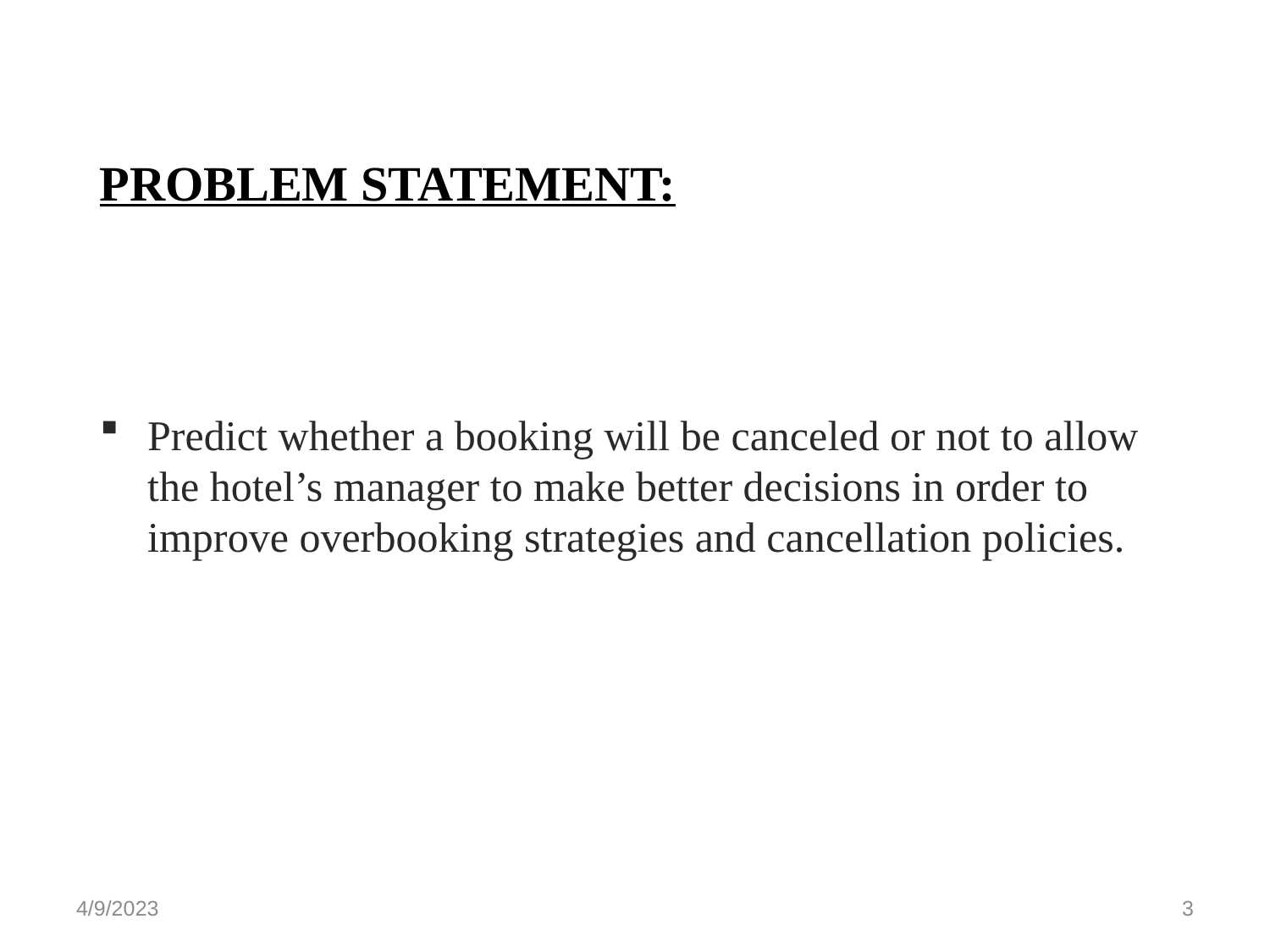

# PROBLEM STATEMENT:
Predict whether a booking will be canceled or not to allow the hotel’s manager to make better decisions in order to improve overbooking strategies and cancellation policies.
4/9/2023
3